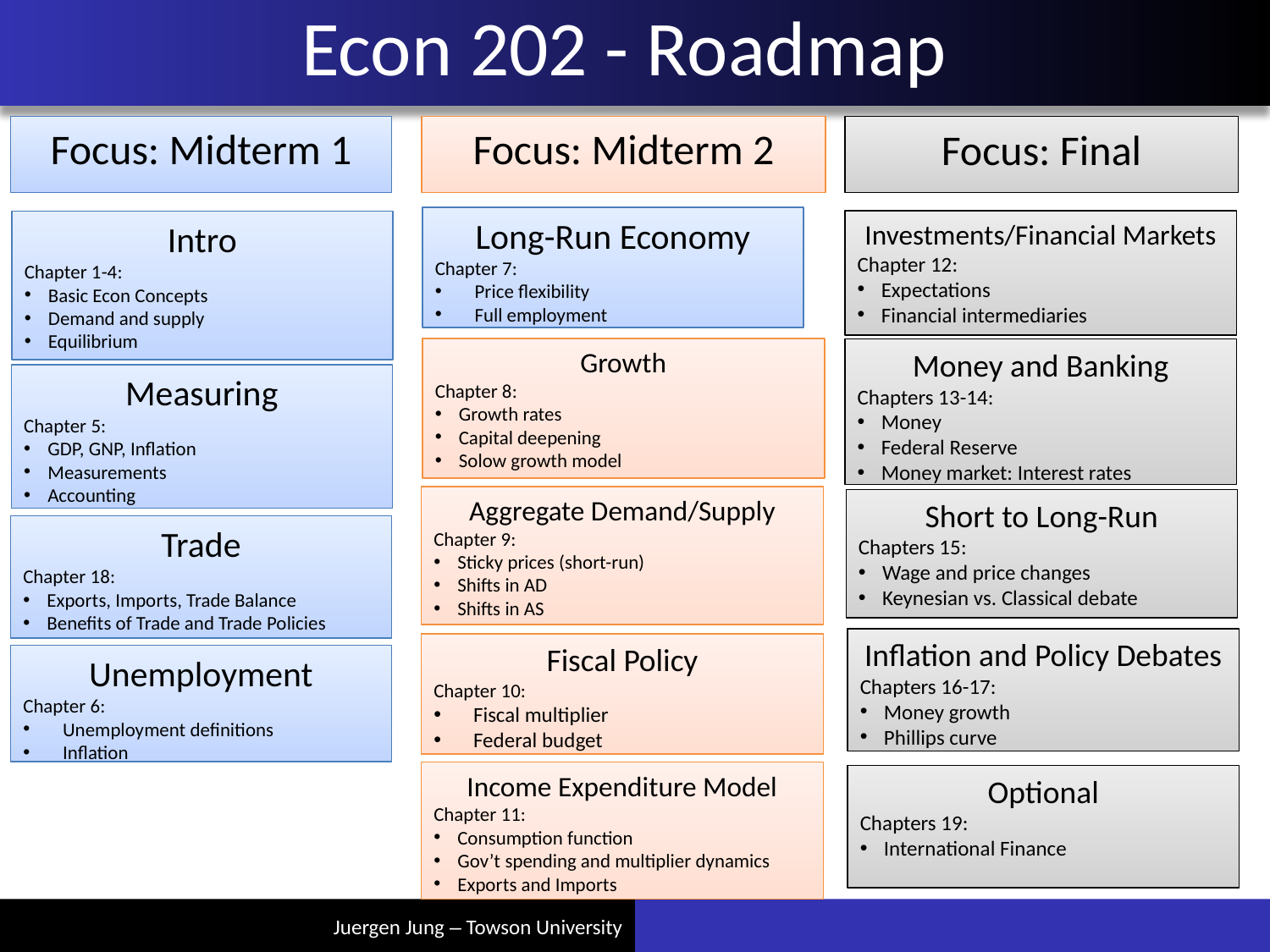

Econ 202 - Roadmap
Focus: Midterm 1
Focus: Midterm 2
Focus: Final
Long-Run Economy
Chapter 7:
Price flexibility
Full employment

Investments/Financial Markets
Chapter 12:
Expectations
Financial intermediaries

Intro
Chapter 1-4:
Basic Econ Concepts
Demand and supply
Equilibrium

Growth
Chapter 8:
Growth rates
Capital deepening
Solow growth model
Money and Banking
Chapters 13-14:
Money
Federal Reserve
Money market: Interest rates

Measuring
Chapter 5:
GDP, GNP, Inflation
Measurements
Accounting
Aggregate Demand/Supply
Chapter 9:
Sticky prices (short-run)
Shifts in AD
Shifts in AS
Short to Long-Run
Chapters 15:
Wage and price changes
Keynesian vs. Classical debate

Trade
Chapter 18:
Exports, Imports, Trade Balance
Benefits of Trade and Trade Policies
Inflation and Policy Debates
Chapters 16-17:
Money growth
Phillips curve

Fiscal Policy
Chapter 10:
Fiscal multiplier
Federal budget
Unemployment
Chapter 6:
Unemployment definitions
Inflation

Income Expenditure Model
Chapter 11:
Consumption function
Gov’t spending and multiplier dynamics
Exports and Imports
Optional
Chapters 19:
International Finance